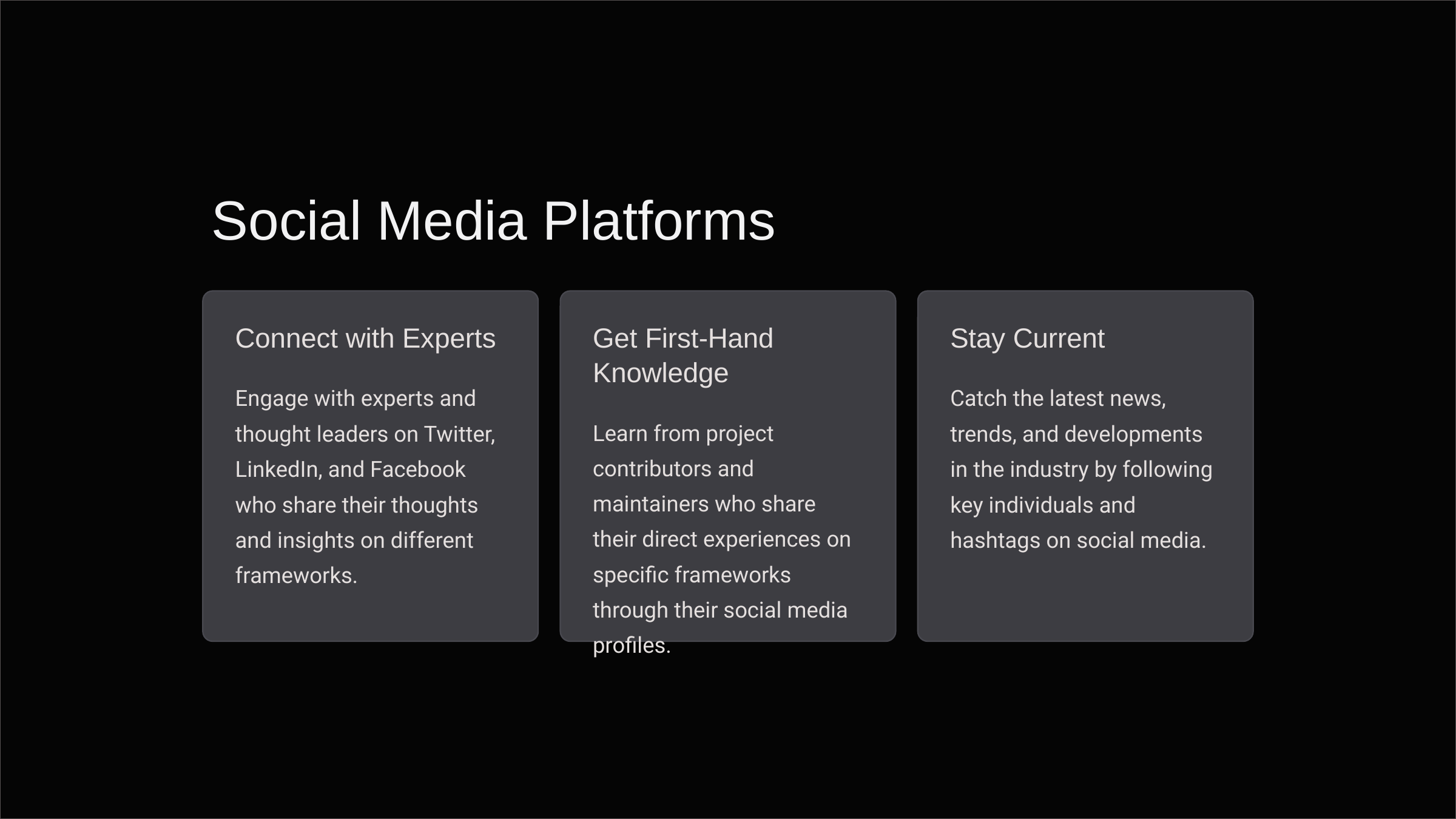

Social Media Platforms

Connect with Experts
Get First-Hand Knowledge
Stay Current
Engage with experts and thought leaders on Twitter, LinkedIn, and Facebook who share their thoughts and insights on different frameworks.
Catch the latest news, trends, and developments in the industry by following key individuals and hashtags on social media.
Learn from project contributors and maintainers who share their direct experiences on specific frameworks through their social media profiles.